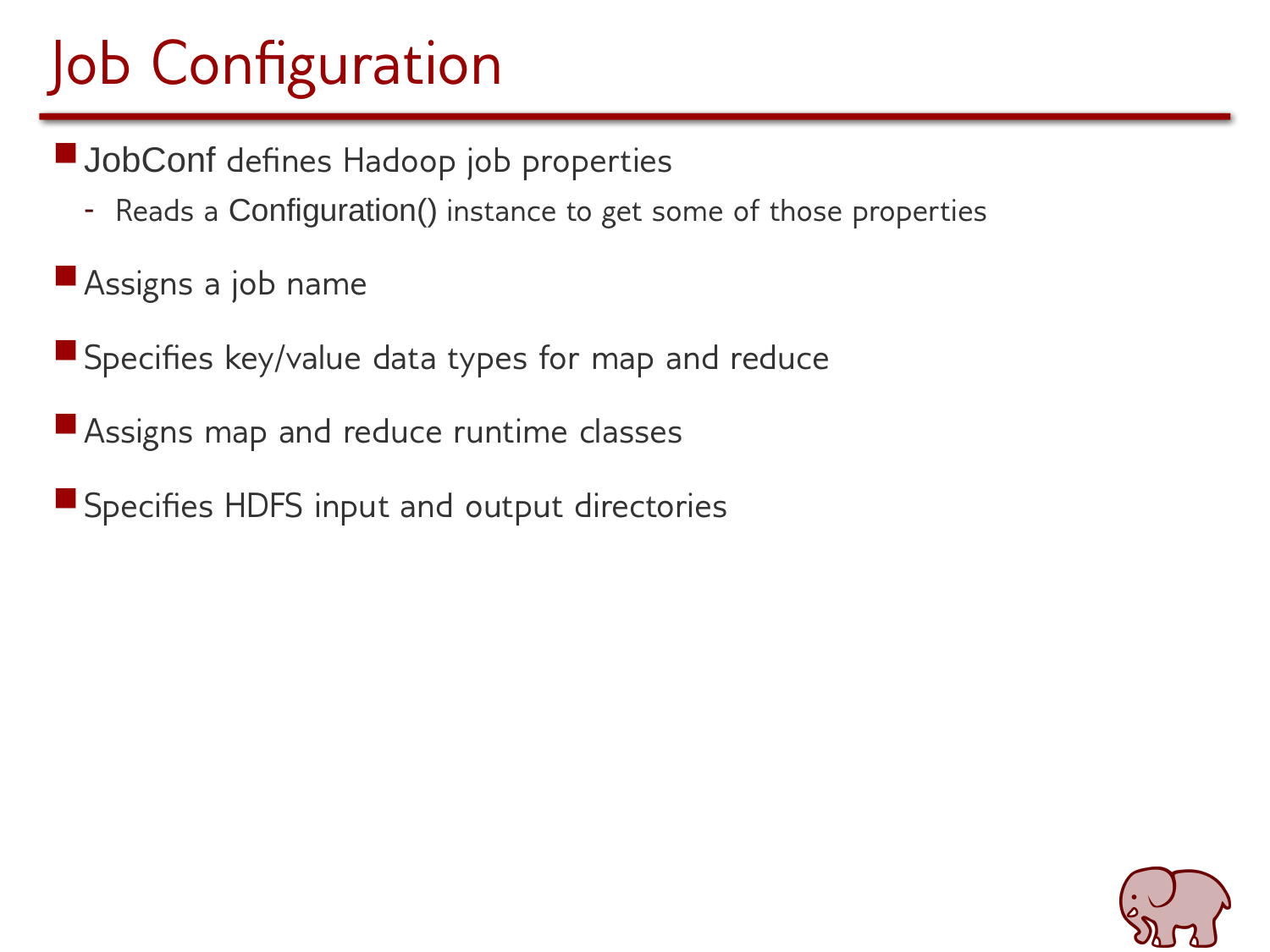

# Job Configuration
JobConf defines Hadoop job properties
Reads a Configuration() instance to get some of those properties
Assigns a job name
Specifies key/value data types for map and reduce
Assigns map and reduce runtime classes
Specifies HDFS input and output directories